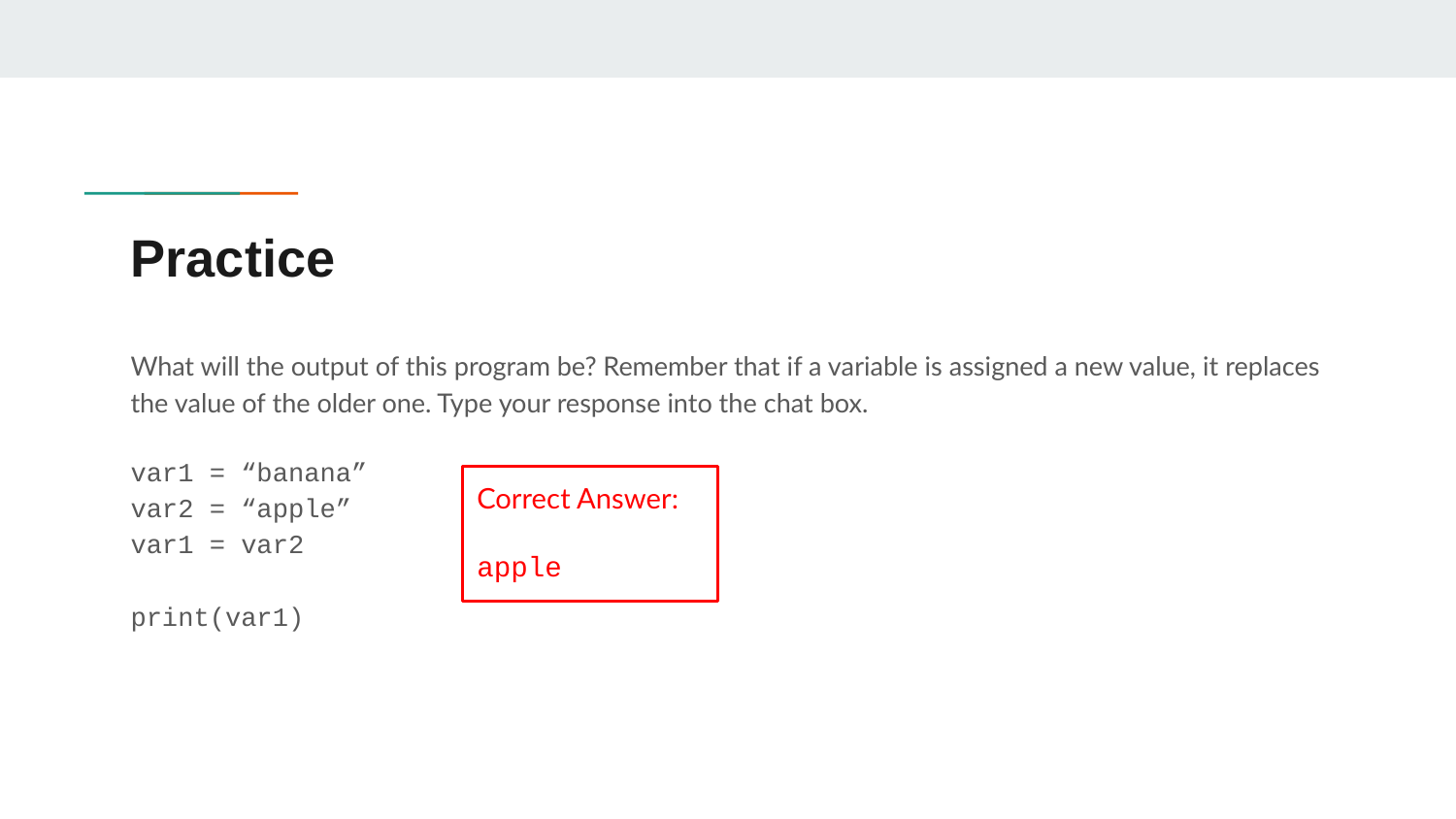

# Practice
What will the output of this program be? Remember that if a variable is assigned a new value, it replaces the value of the older one. Type your response into the chat box.
var1 = “banana”
var2 = “apple”
var1 = var2
print(var1)
Correct Answer:

apple